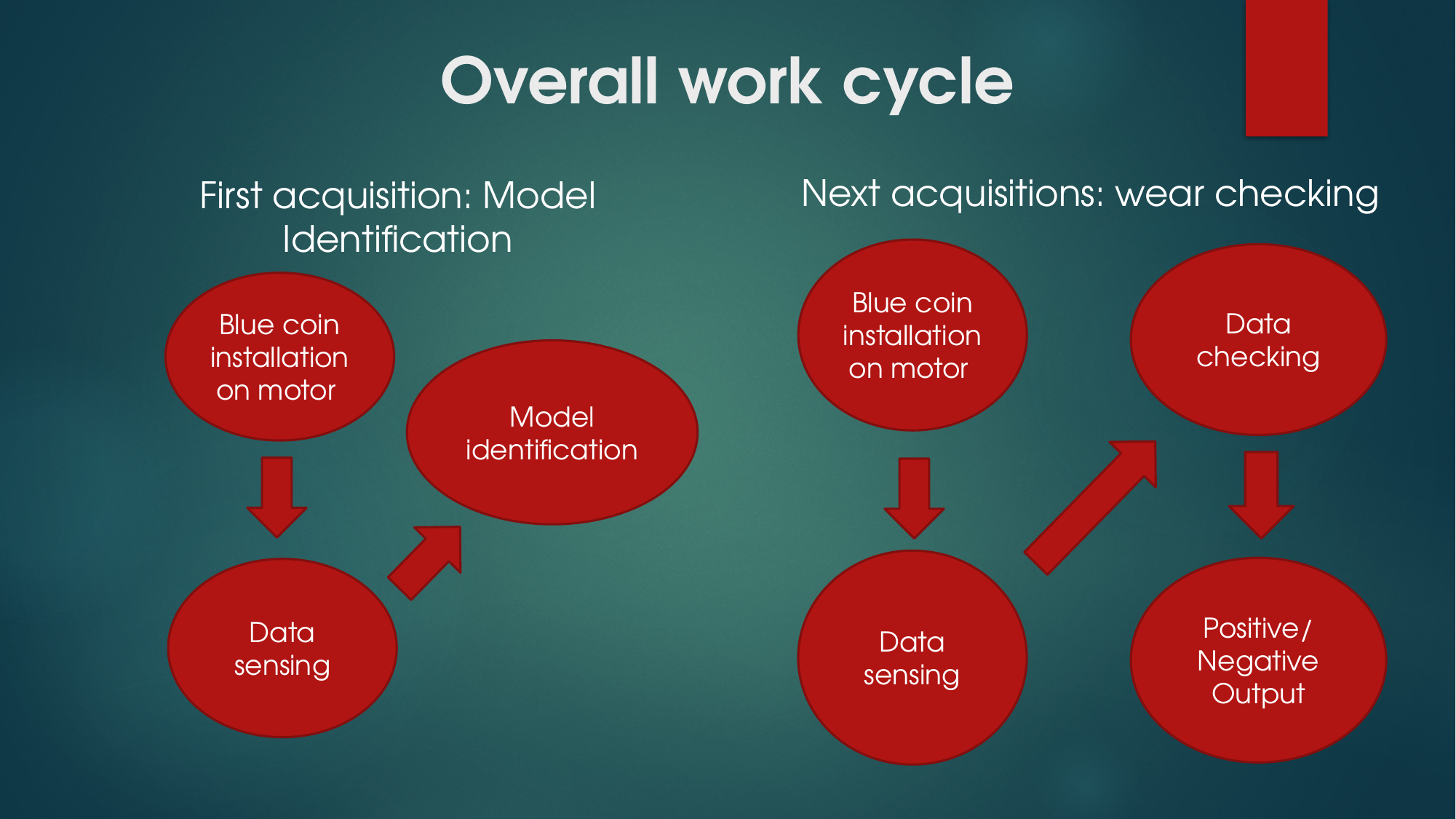

# Overall work cycle

Next acquisitions: wear checking
First acquisition: Model Identification
Blue coin installation on motor
Data checking
Blue coin installation on motor
Model identification

Data sensing
Positive/Negative Output
Data sensing